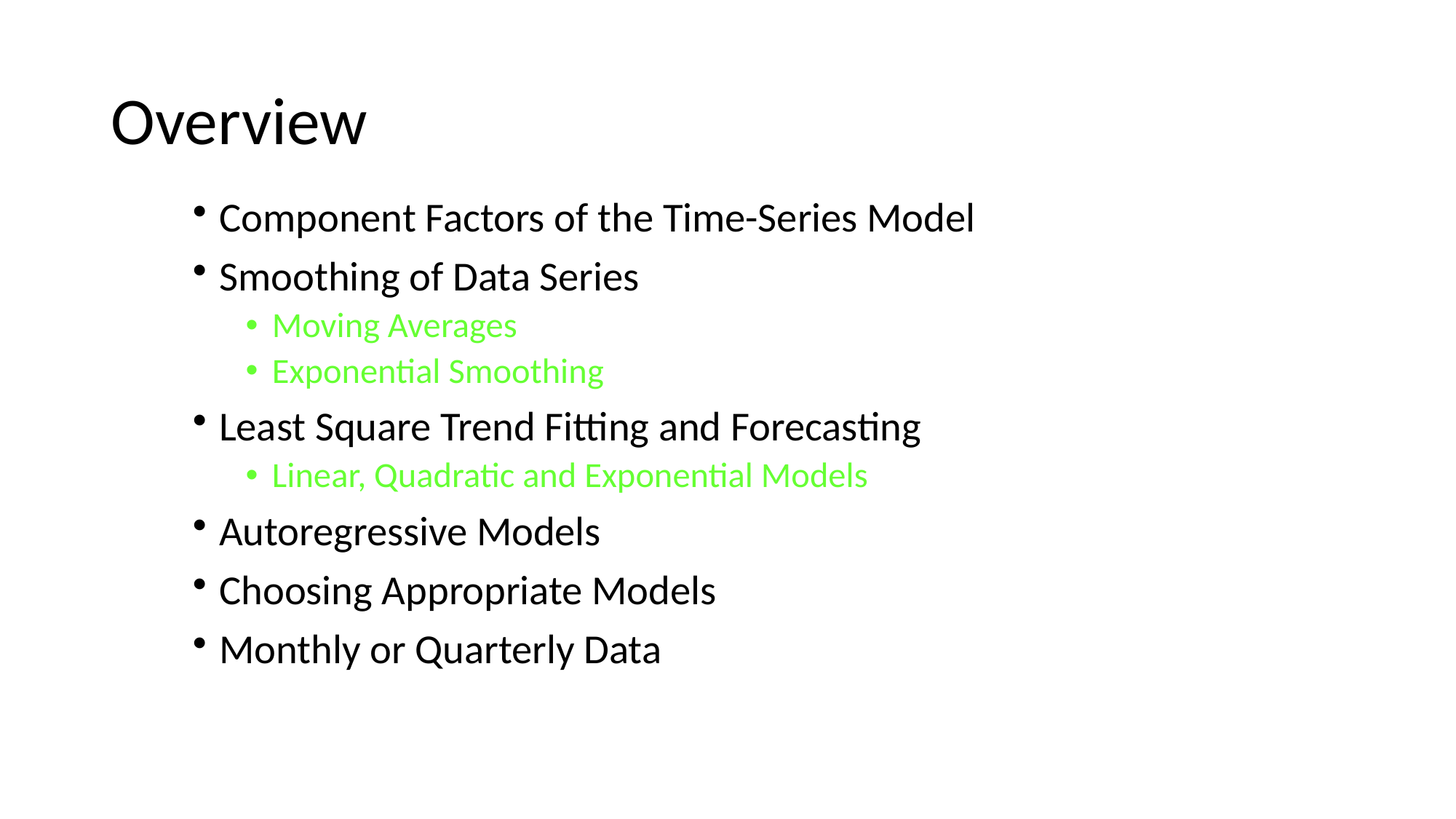

# Overview
Component Factors of the Time-Series Model
Smoothing of Data Series
Moving Averages
Exponential Smoothing
Least Square Trend Fitting and Forecasting
Linear, Quadratic and Exponential Models
Autoregressive Models
Choosing Appropriate Models
Monthly or Quarterly Data